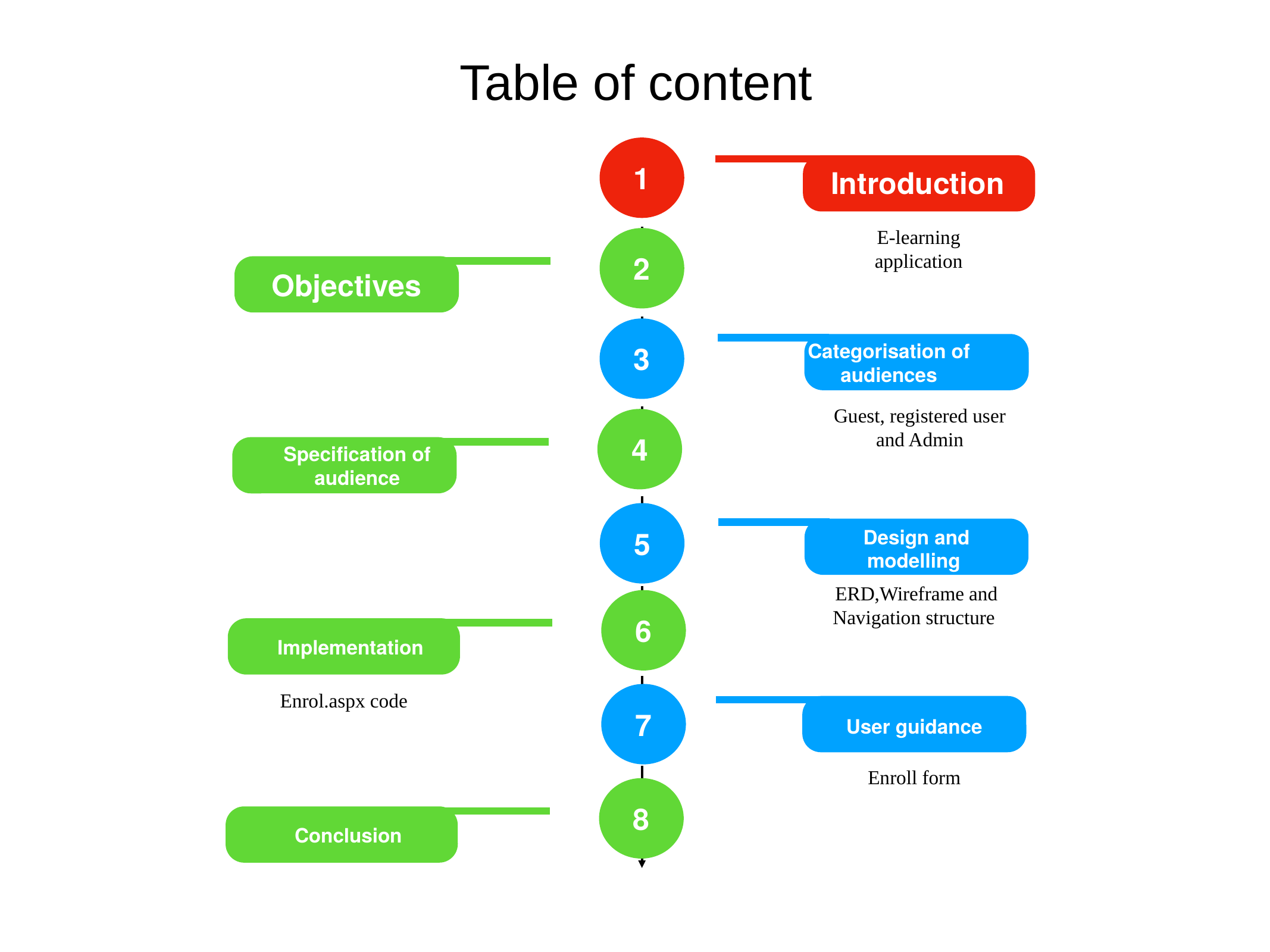

# Table of content

1

Introduction
E-learning application

2

Objectives

Categorisation of audiences

3

Guest, registered user and Admin

4

Specification of audience

Design and modelling
5

Install Package
ERD,Wireframe and Navigation structure

6

Implementation

Enrol.aspx code

7
Specification of audience
User guidance
Enroll form

8

Conclusion